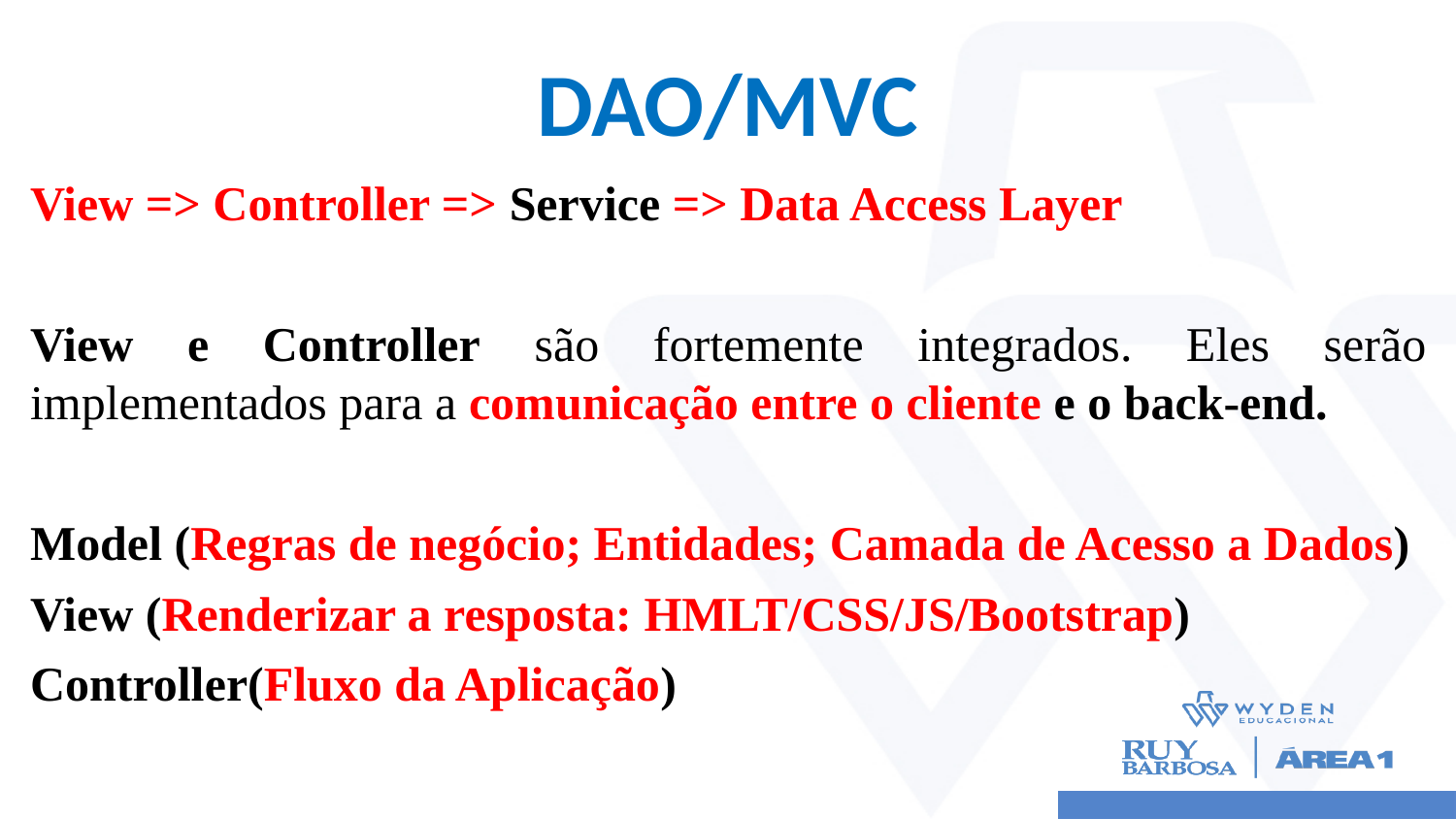

# DAO/MVC
View => Controller => Service => Data Access Layer

View e Controller são fortemente integrados. Eles serão implementados para a comunicação entre o cliente e o back-end.

Model (Regras de negócio; Entidades; Camada de Acesso a Dados)
View (Renderizar a resposta: HMLT/CSS/JS/Bootstrap)
Controller(Fluxo da Aplicação)